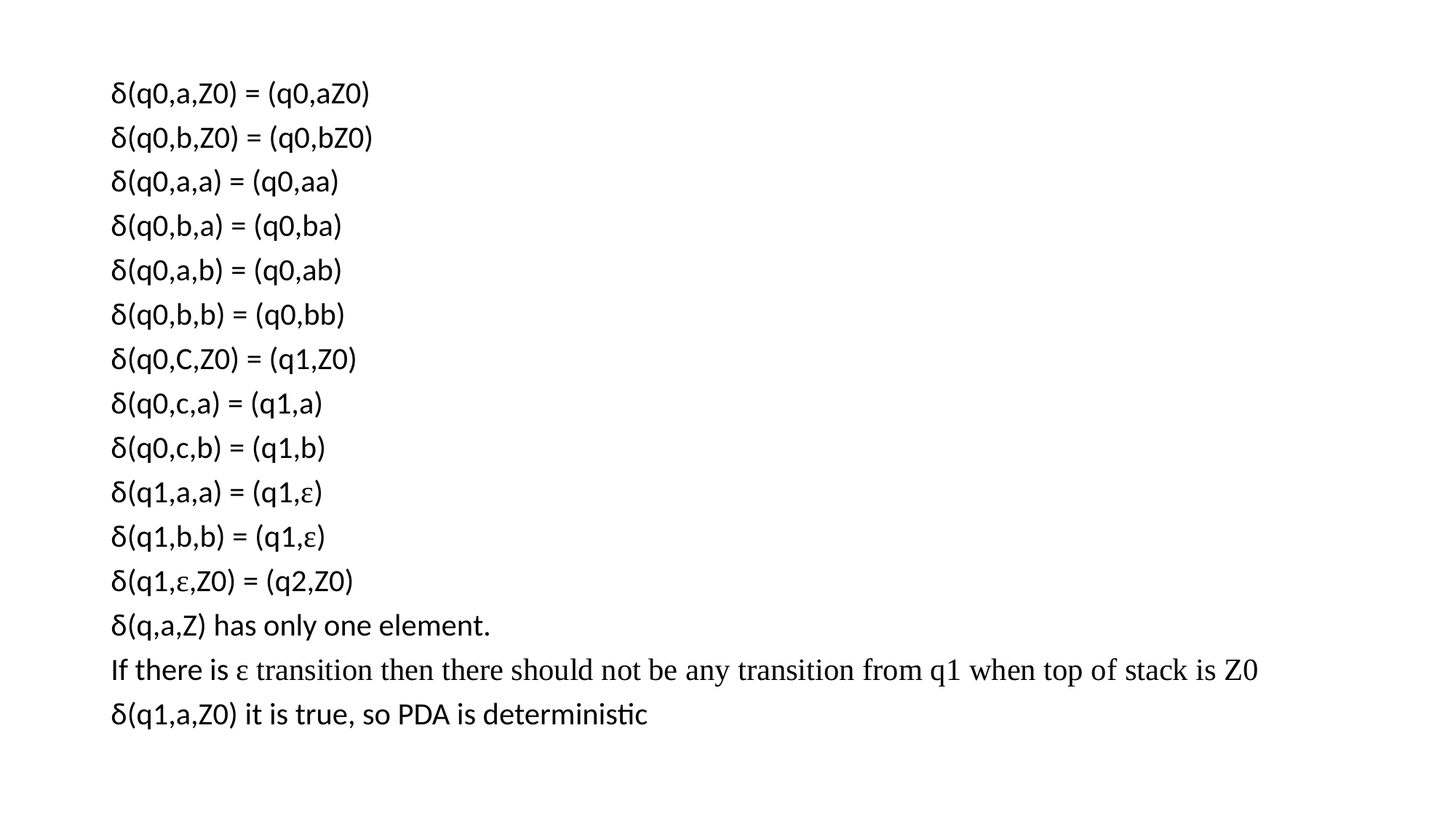

δ(q0,a,Z0) = (q0,aZ0)
δ(q0,b,Z0) = (q0,bZ0)
δ(q0,a,a) = (q0,aa)
δ(q0,b,a) = (q0,ba)
δ(q0,a,b) = (q0,ab)
δ(q0,b,b) = (q0,bb)
δ(q0,C,Z0) = (q1,Z0)
δ(q0,c,a) = (q1,a)
δ(q0,c,b) = (q1,b)
δ(q1,a,a) = (q1,ε)
δ(q1,b,b) = (q1,ε)
δ(q1,ε,Z0) = (q2,Z0)
δ(q,a,Z) has only one element.
If there is ε transition then there should not be any transition from q1 when top of stack is Z0
δ(q1,a,Z0) it is true, so PDA is deterministic